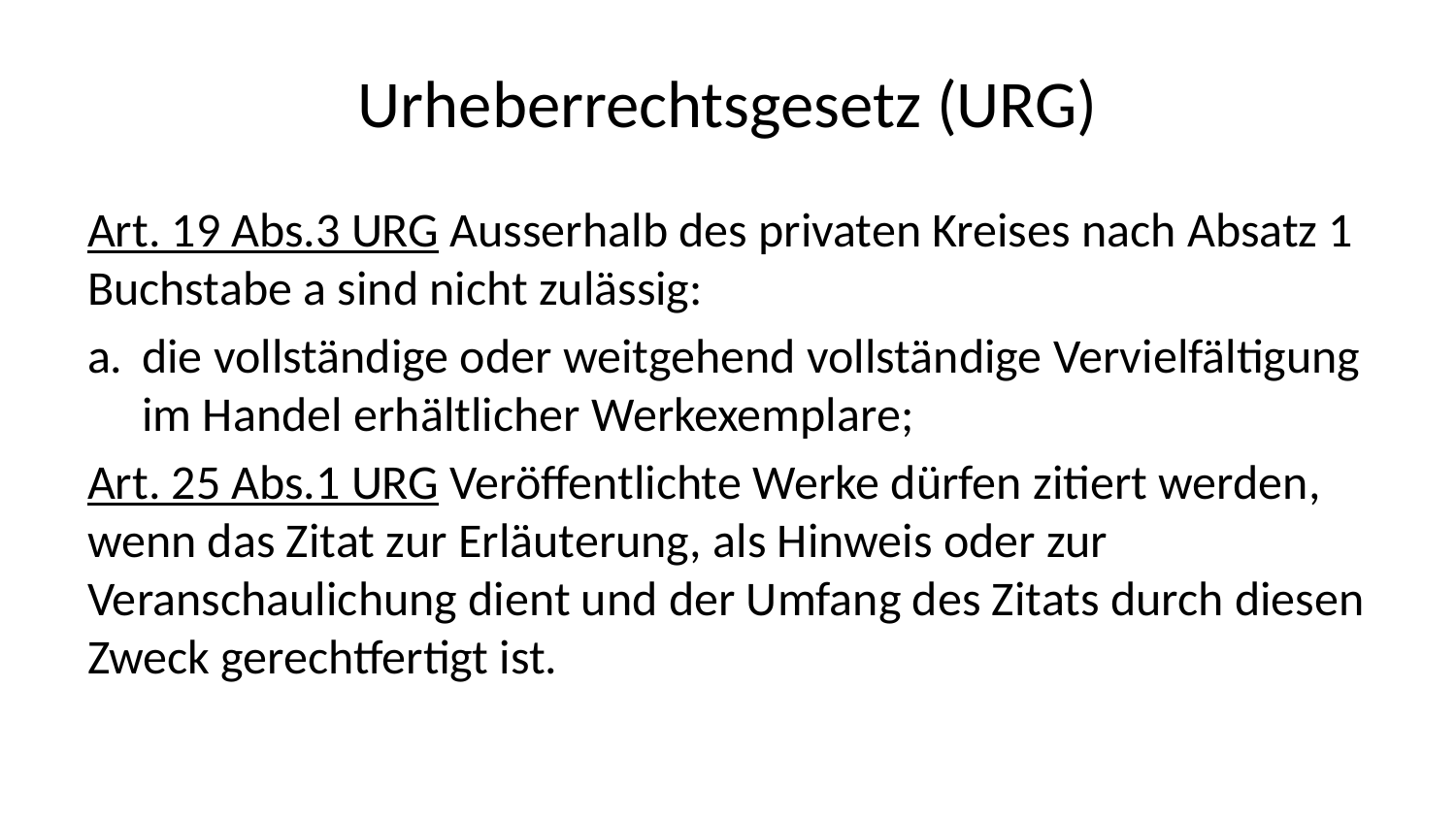

# Urheberrechtsgesetz (URG)
Art. 19 Abs.3 URG Ausserhalb des privaten Kreises nach Absatz 1 Buchstabe a sind nicht zulässig:
die vollständige oder weitgehend vollständige Vervielfältigung im Handel erhältlicher Werkexemplare;
Art. 25 Abs.1 URG Veröffentlichte Werke dürfen zitiert werden, wenn das Zitat zur Erläuterung, als Hinweis oder zur Veranschaulichung dient und der Umfang des Zitats durch diesen Zweck gerechtfertigt ist.